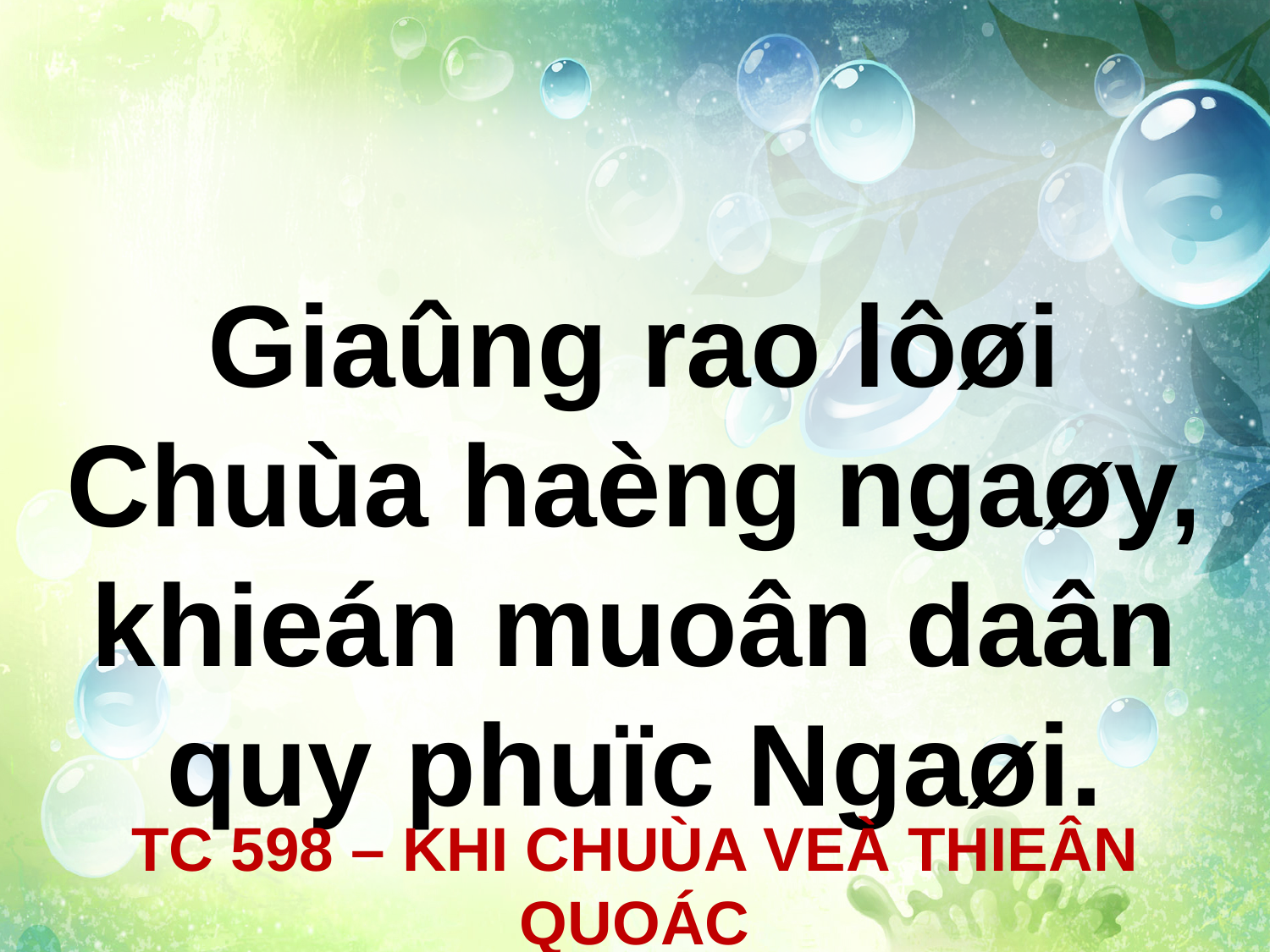

Giaûng rao lôøi Chuùa haèng ngaøy, khieán muoân daân quy phuïc Ngaøi.
TC 598 – KHI CHUÙA VEÀ THIEÂN QUOÁC